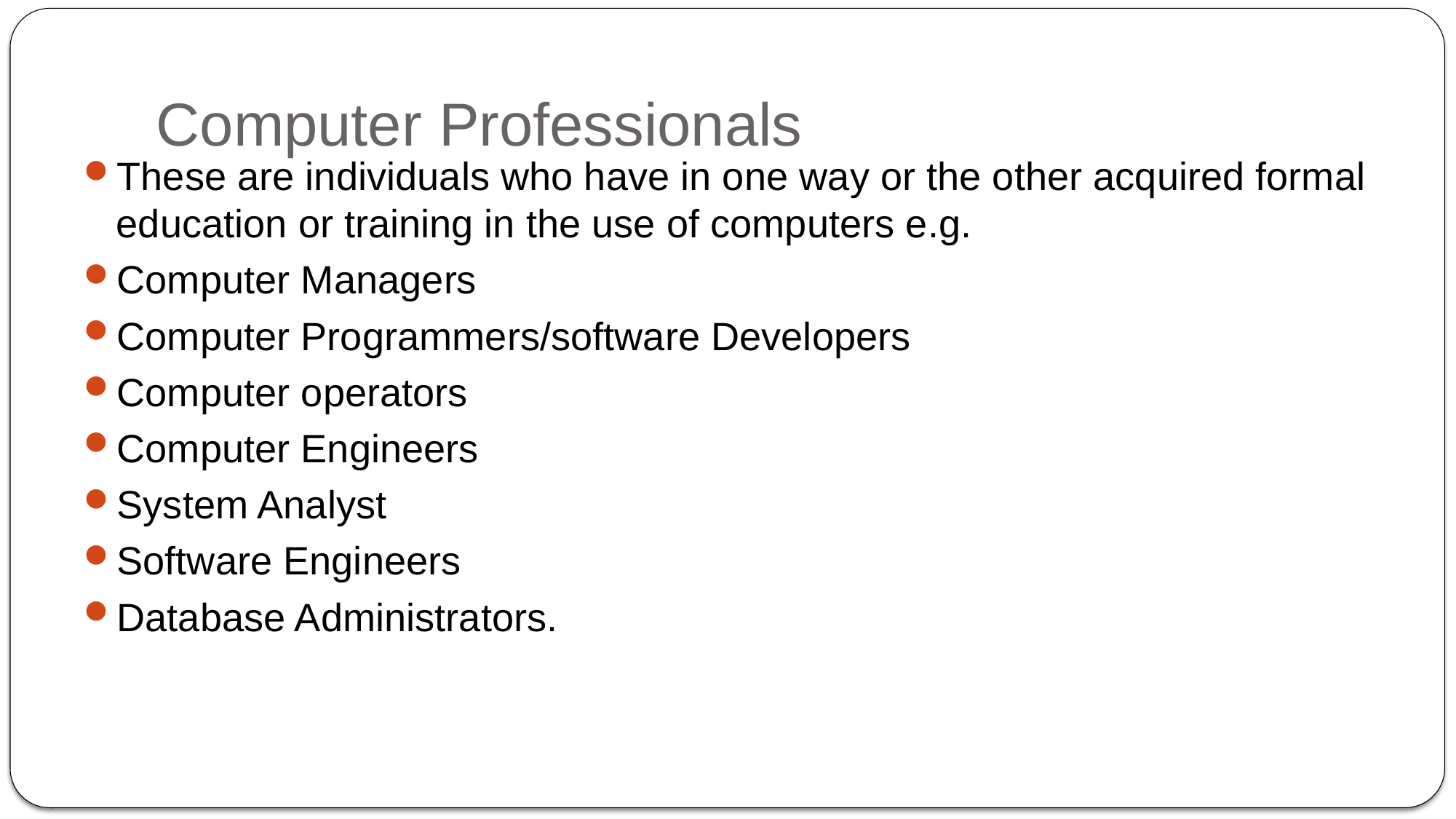

# Computer Professionals
These are individuals who have in one way or the other acquired formal education or training in the use of computers e.g.
Computer Managers
Computer Programmers/software Developers
Computer operators
Computer Engineers
System Analyst
Software Engineers
Database Administrators.